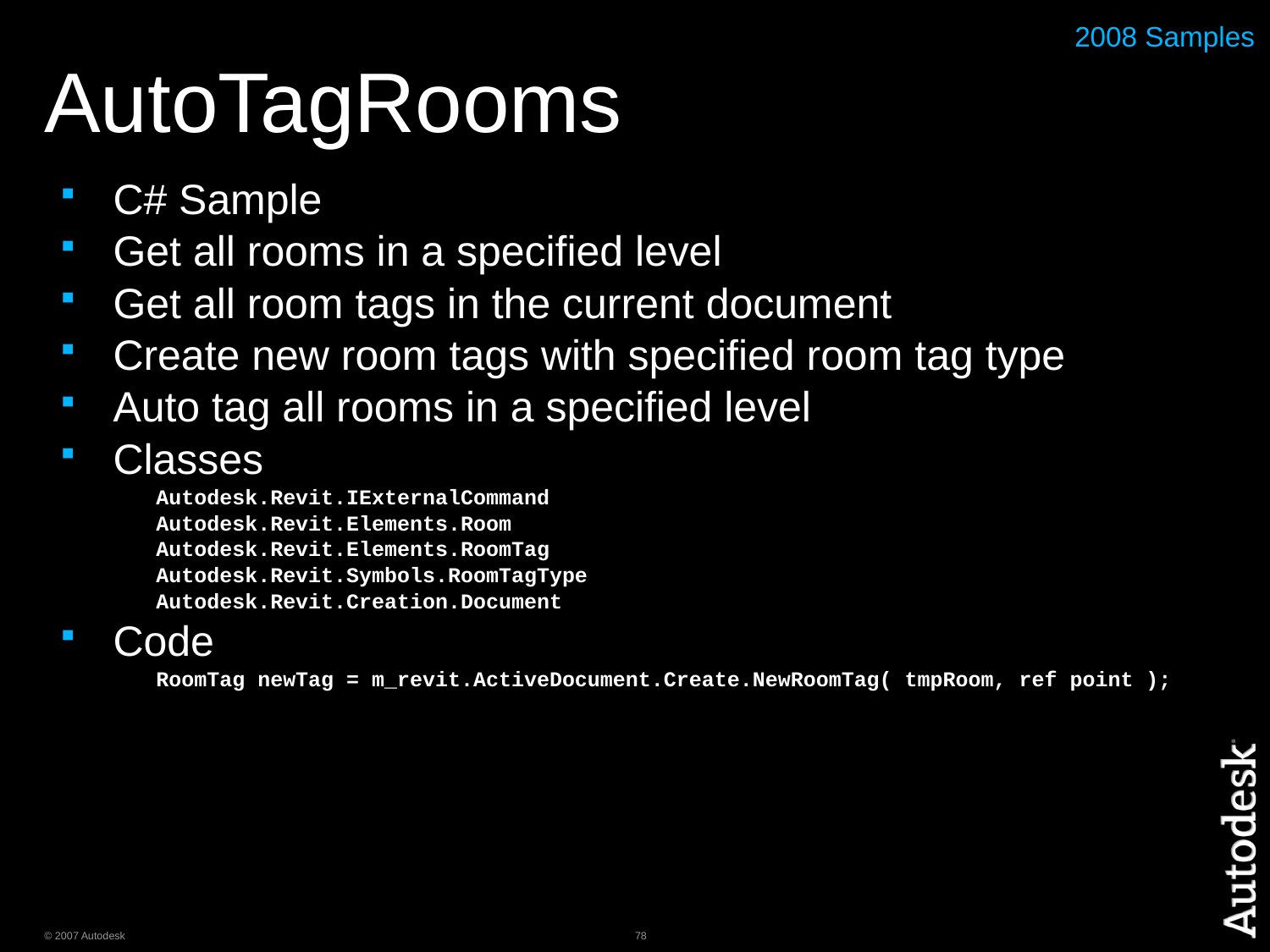

# AutoTagRooms
2008 Samples
C# Sample
Get all rooms in a specified level
Get all room tags in the current document
Create new room tags with specified room tag type
Auto tag all rooms in a specified level
Classes
Autodesk.Revit.IExternalCommand
Autodesk.Revit.Elements.Room
Autodesk.Revit.Elements.RoomTag
Autodesk.Revit.Symbols.RoomTagType
Autodesk.Revit.Creation.Document
Code
RoomTag newTag = m_revit.ActiveDocument.Create.NewRoomTag( tmpRoom, ref point );